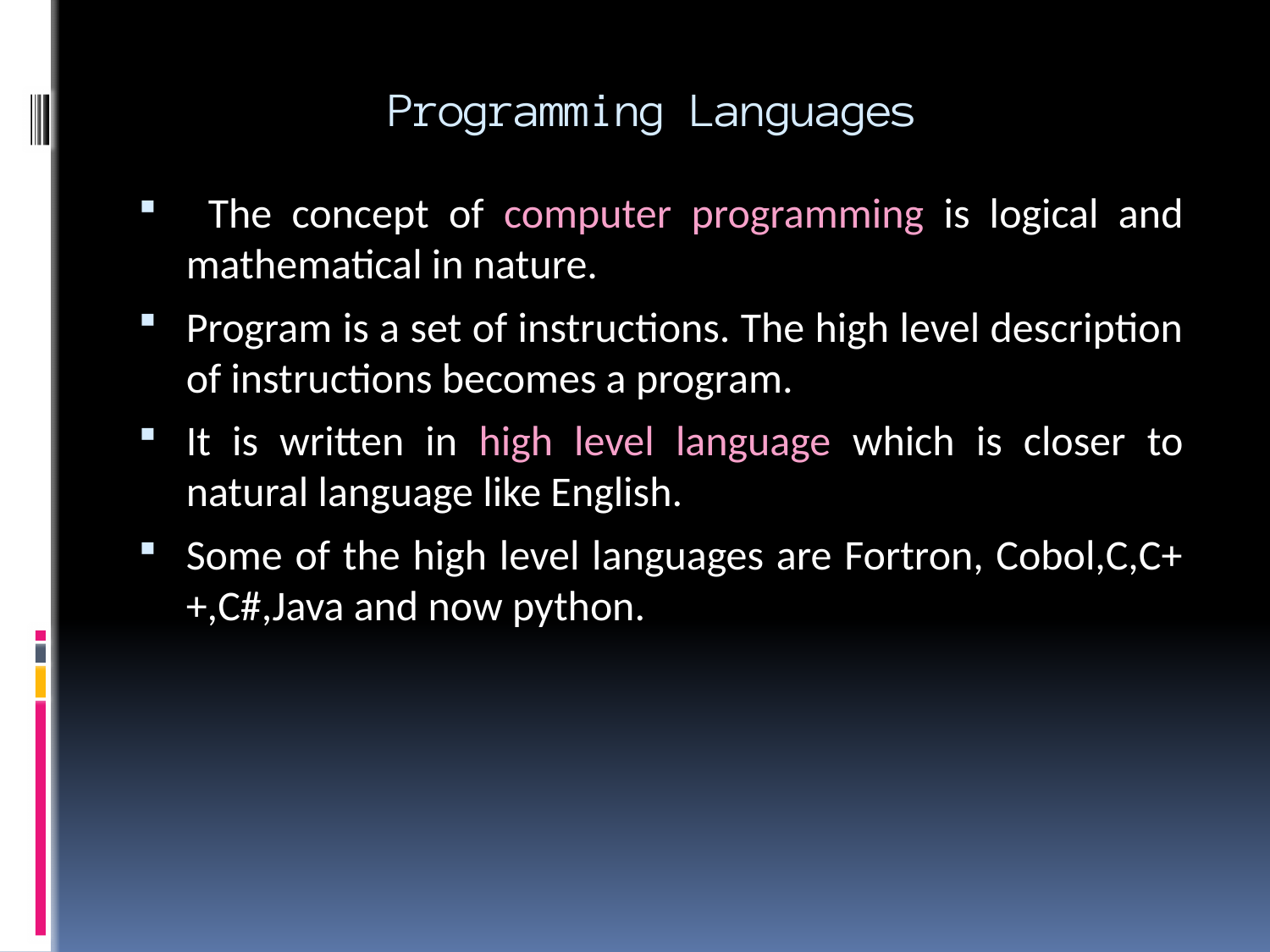

# Programming Languages
 The concept of computer programming is logical and mathematical in nature.
Program is a set of instructions. The high level description of instructions becomes a program.
It is written in high level language which is closer to natural language like English.
Some of the high level languages are Fortron, Cobol,C,C++,C#,Java and now python.